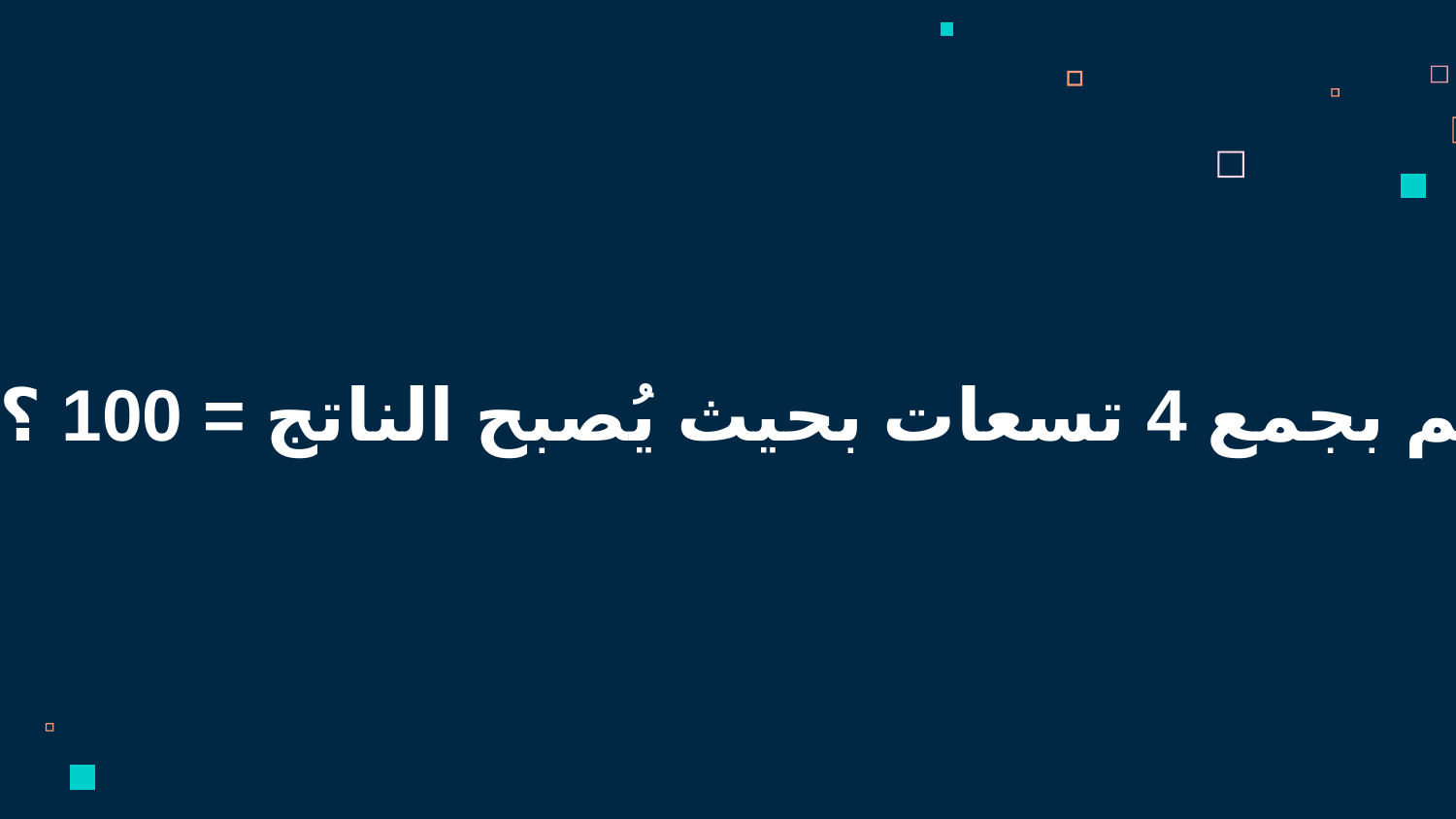

قم بجمع 4 تسعات بحيث يُصبح الناتج = 100 ؟